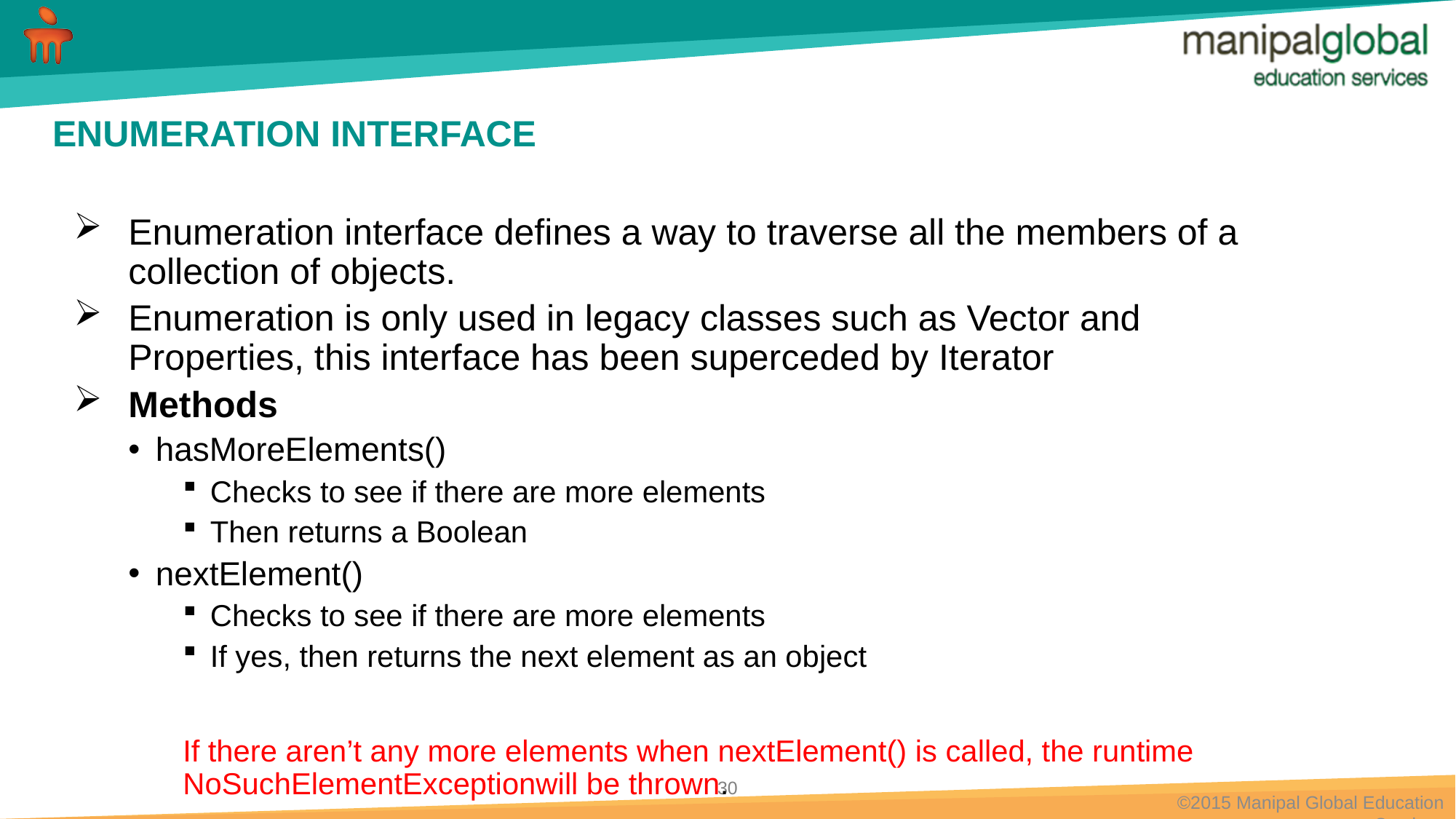

# ENUMERATION INTERFACE
Enumeration interface defines a way to traverse all the members of a collection of objects.
Enumeration is only used in legacy classes such as Vector and Properties, this interface has been superceded by Iterator
Methods
hasMoreElements()
Checks to see if there are more elements
Then returns a Boolean
nextElement()
Checks to see if there are more elements
If yes, then returns the next element as an object

If there aren’t any more elements when nextElement() is called, the runtime NoSuchElementExceptionwill be thrown.